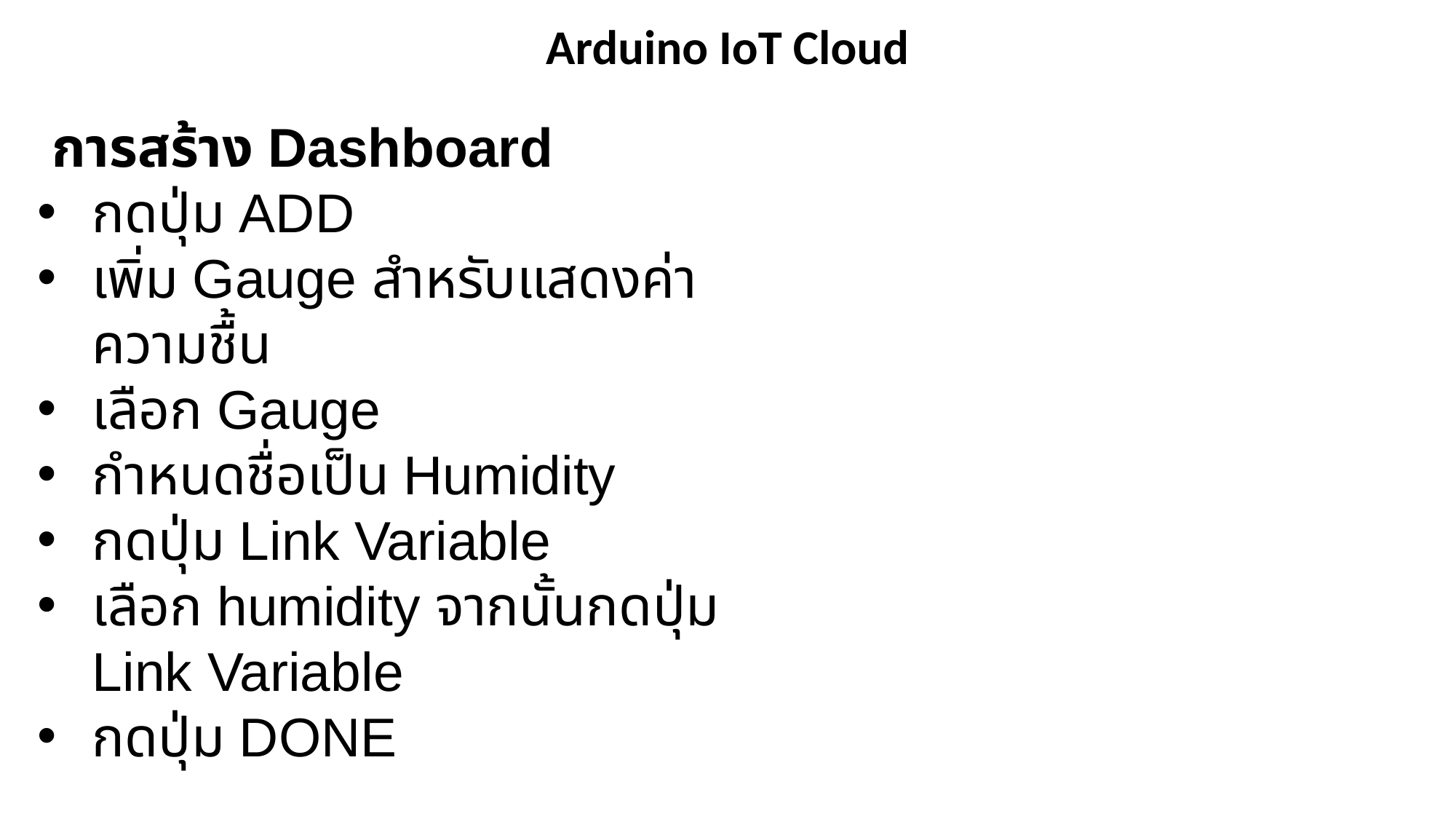

Arduino IoT Cloud
 การสร้าง Dashboard
กดปุ่ม ADD
เพิ่ม Gauge สำหรับแสดงค่าความชื้น
เลือก Gauge
กำหนดชื่อเป็น Humidity
กดปุ่ม Link Variable
เลือก humidity จากนั้นกดปุ่ม Link Variable
กดปุ่ม DONE